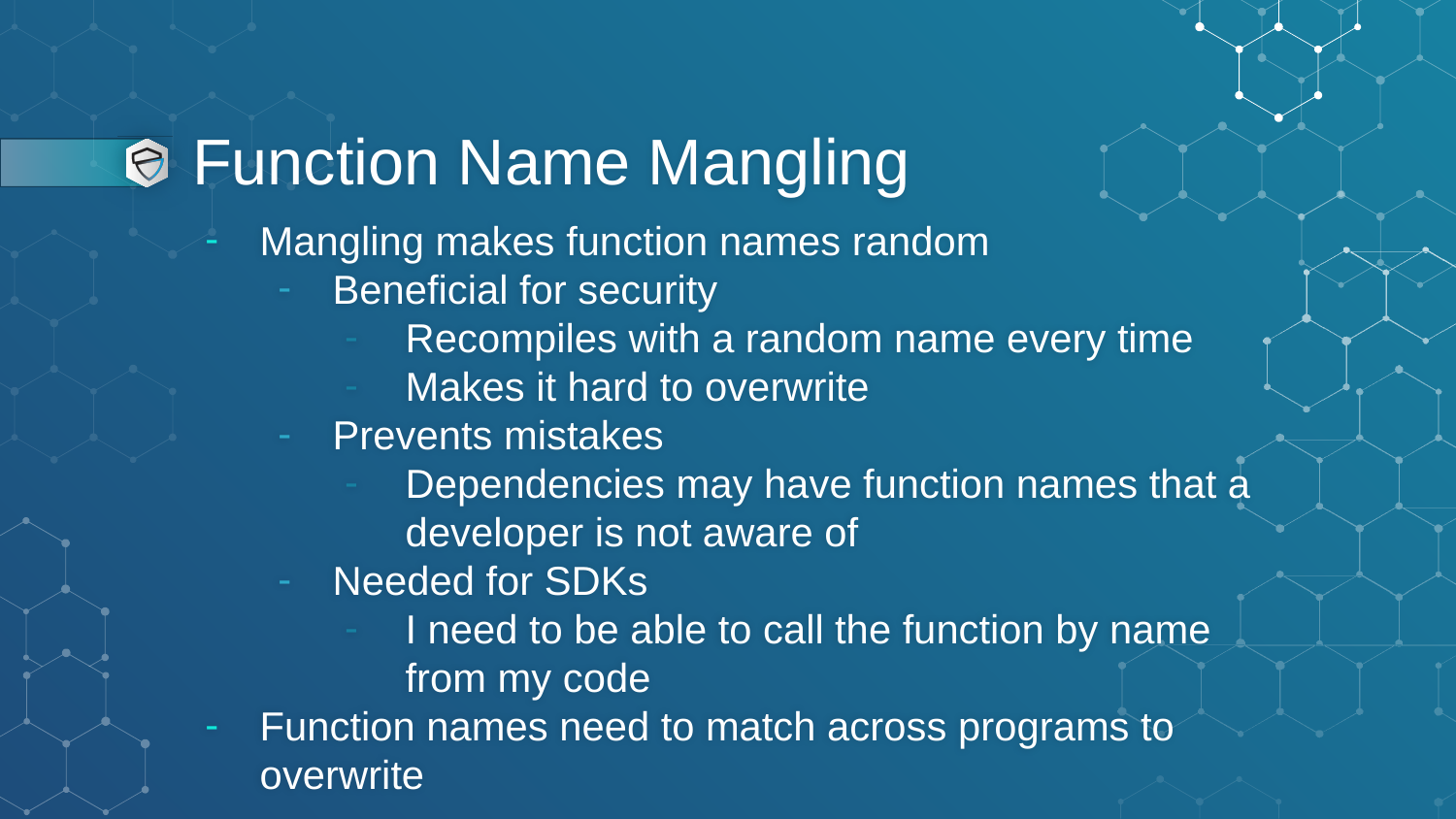

# Function Name Mangling​
Mangling makes function names random
Beneficial for security
Recompiles with a random name every time
Makes it hard to overwrite
Prevents mistakes
Dependencies may have function names that a developer is not aware of
Needed for SDKs
I need to be able to call the function by name from my code
Function names need to match across programs to overwrite